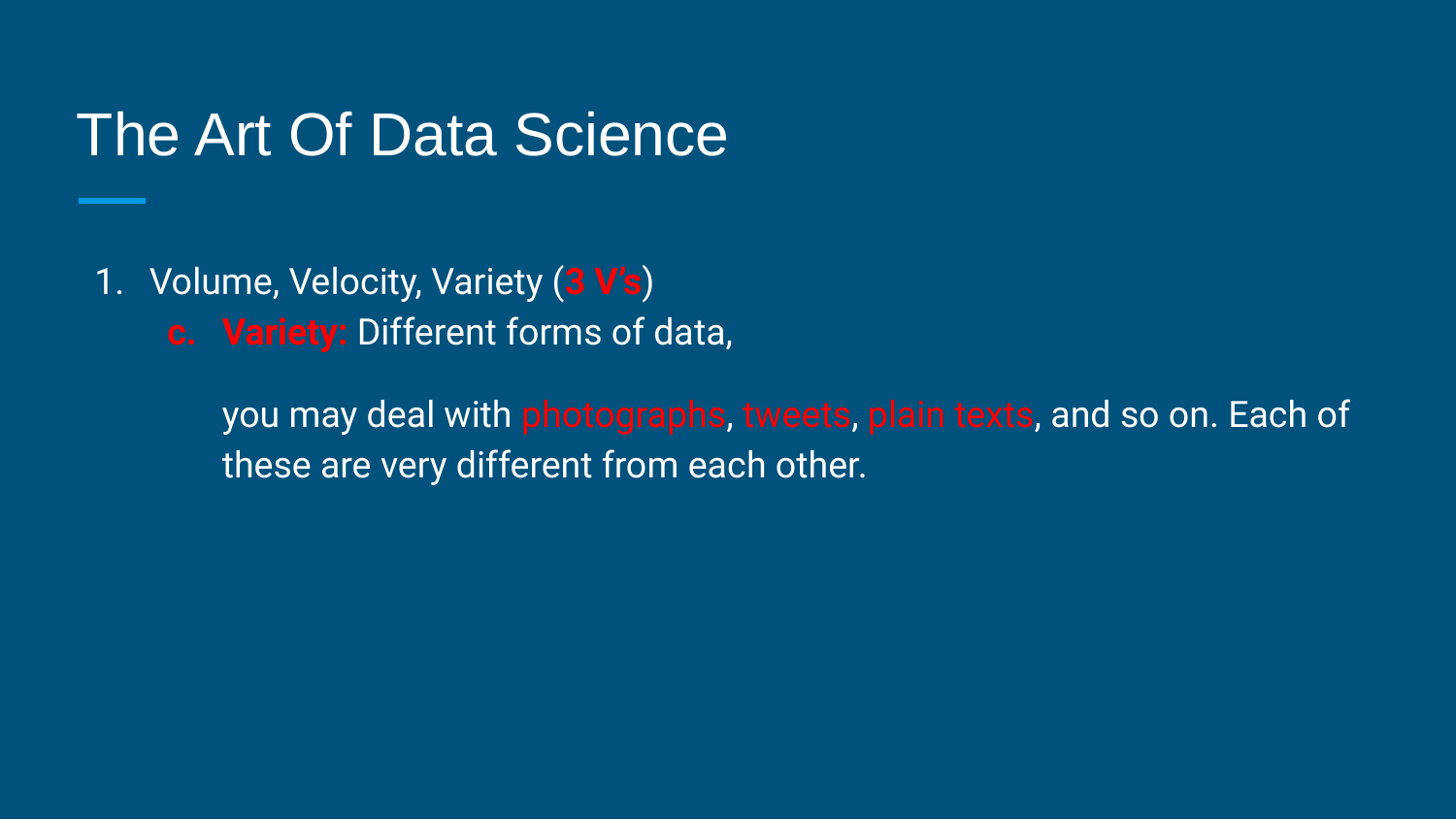

# The Art Of Data Science
Volume, Velocity, Variety (3 V’s)
Variety: Different forms of data,
you may deal with photographs, tweets, plain texts, and so on. Each of these are very different from each other.